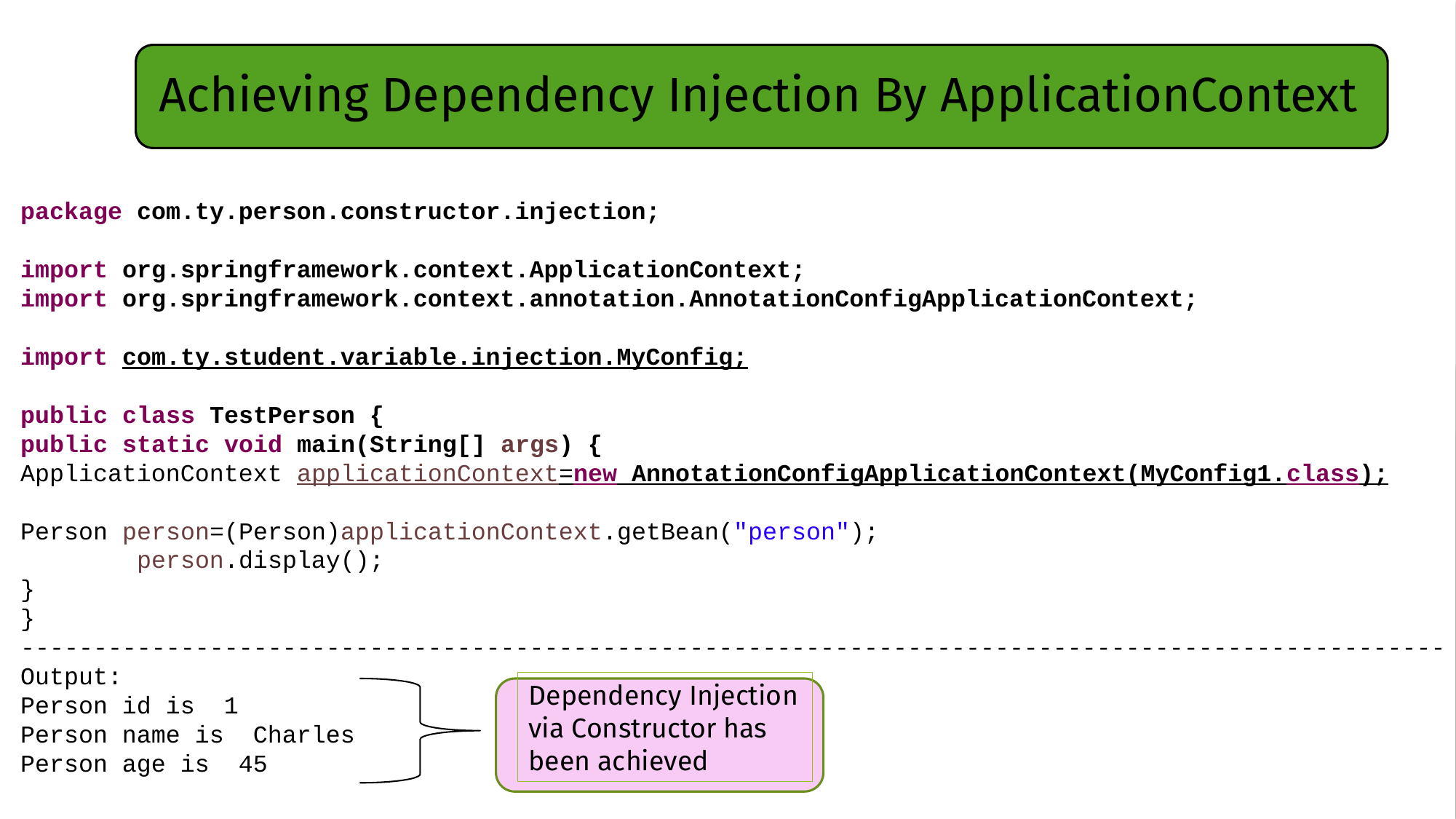

package com.ty.person.constructor.injection;

import org.springframework.context.ApplicationContext;
import org.springframework.context.annotation.AnnotationConfigApplicationContext;

import com.ty.student.variable.injection.MyConfig;

public class TestPerson {
public static void main(String[] args) {
ApplicationContext applicationContext=new AnnotationConfigApplicationContext(MyConfig1.class);

Person person=(Person)applicationContext.getBean("person");
        person.display();
}
}
--------------------------------------------------------------------------------------------------
Output:
Person id is  1
Person name is  Charles
Person age is  45

Achieving Dependency Injection By ApplicationContext
Dependency Injection via Constructor has been achieved